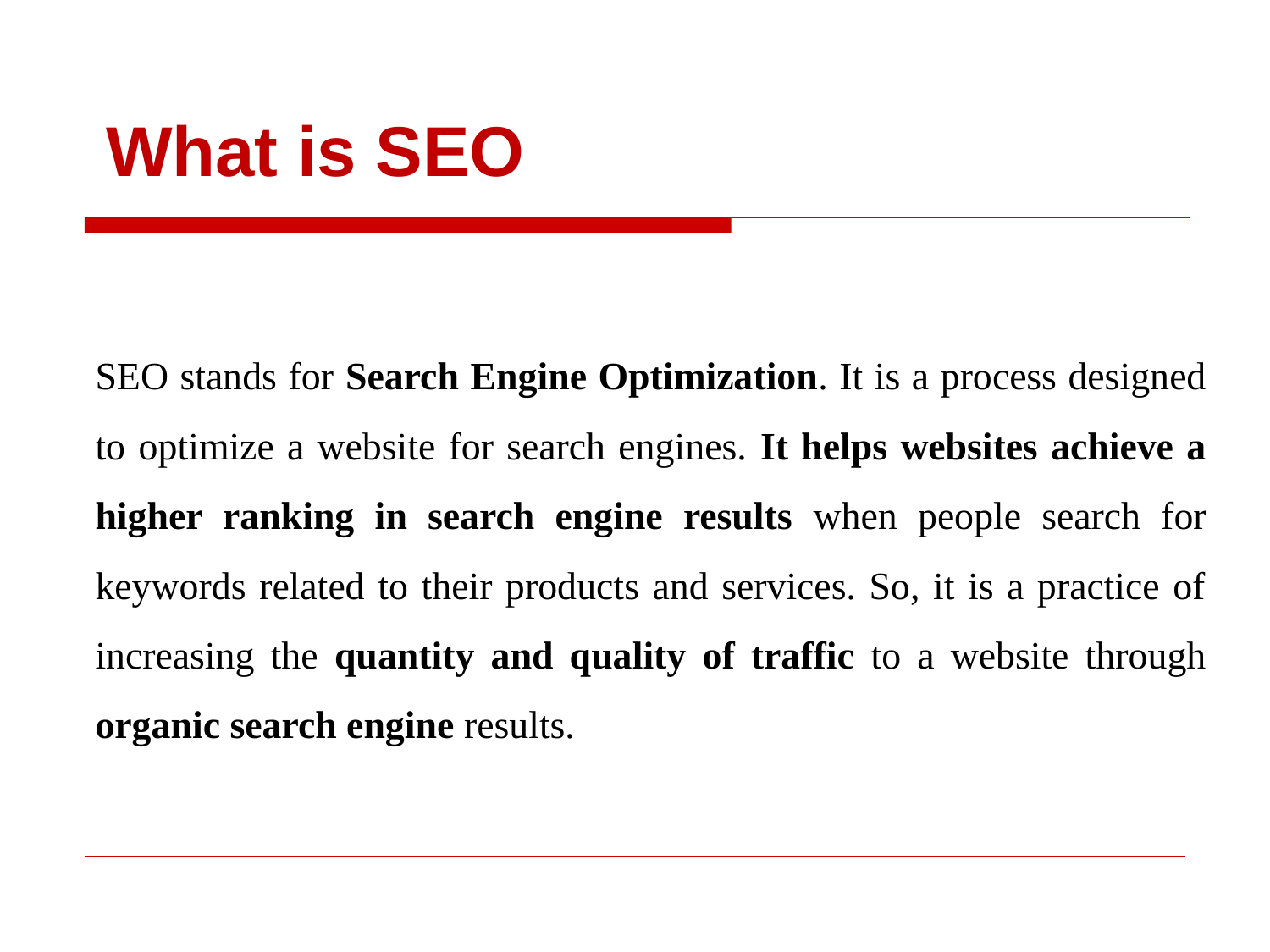

# What is SEO
SEO stands for Search Engine Optimization. It is a process designed to optimize a website for search engines. It helps websites achieve a higher ranking in search engine results when people search for keywords related to their products and services. So, it is a practice of increasing the quantity and quality of traffic to a website through organic search engine results.